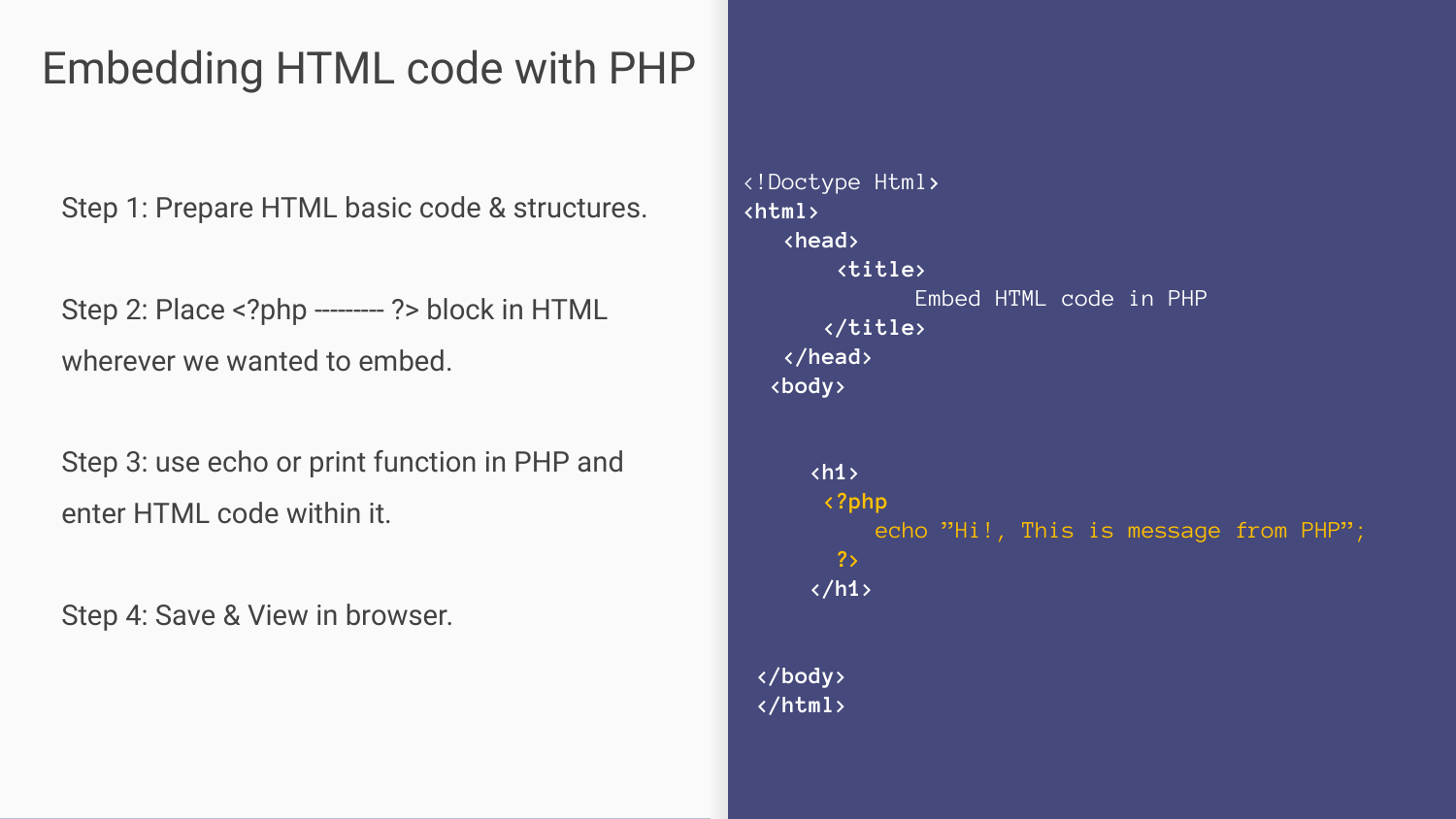

# Embedding HTML code with PHP
Step 1: Prepare HTML basic code & structures.

Step 2: Place <?php --------- ?> block in HTML wherever we wanted to embed.

Step 3: use echo or print function in PHP and enter HTML code within it.

Step 4: Save & View in browser.
<!Doctype Html>
<html>
   <head>
       <title>
             Embed HTML code in PHP
      </title>
   </head>
  <body>

     <h1>
      <?php
          echo ”Hi!, This is message from PHP”;
       ?>
     </h1>

 </body>
 </html>